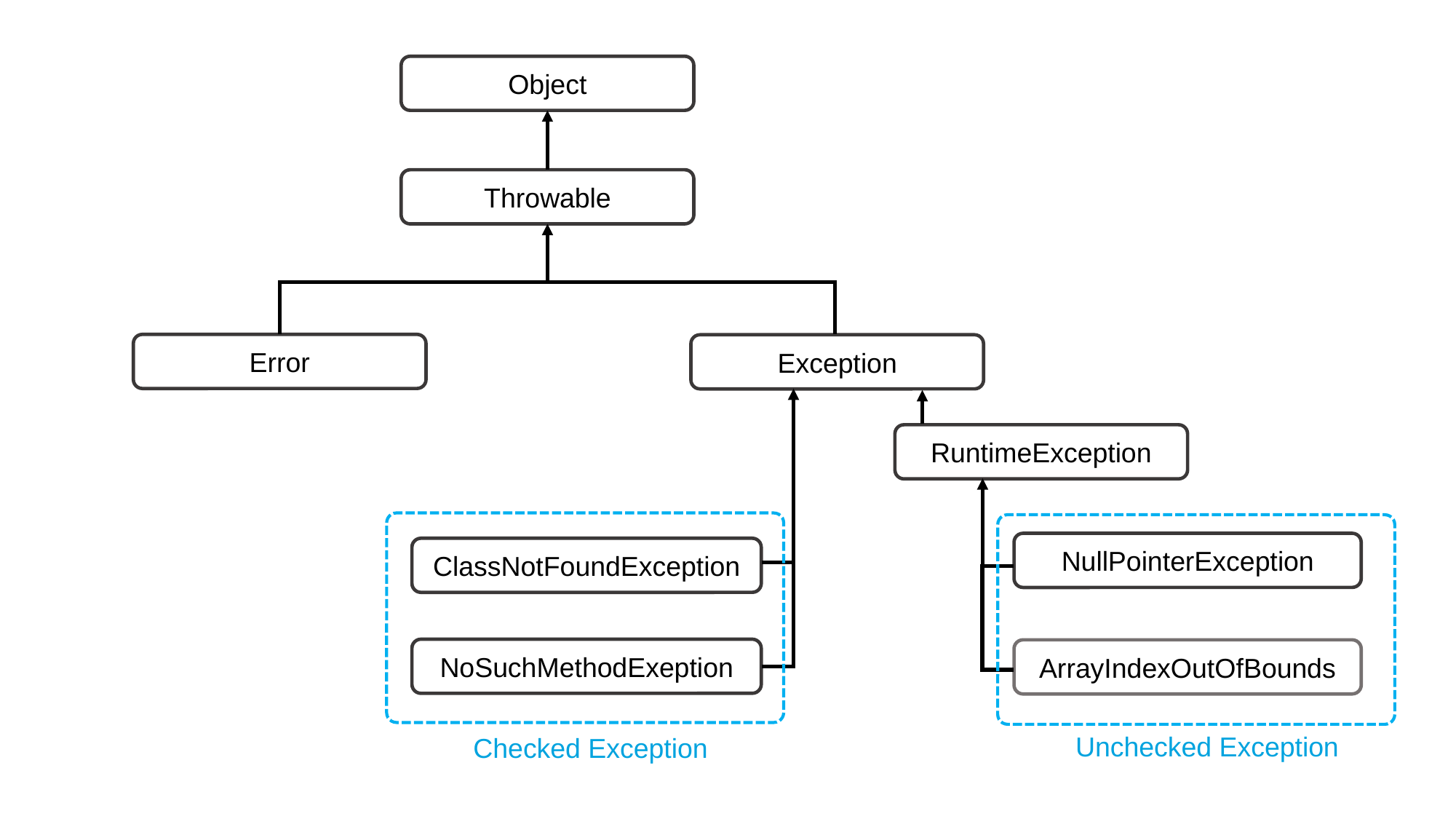

Object
Throwable
Error
Exception
RuntimeException

NullPointerException
ClassNotFoundException

NoSuchMethodExeption
ArrayIndexOutOfBounds
Unchecked Exception
Checked Exception